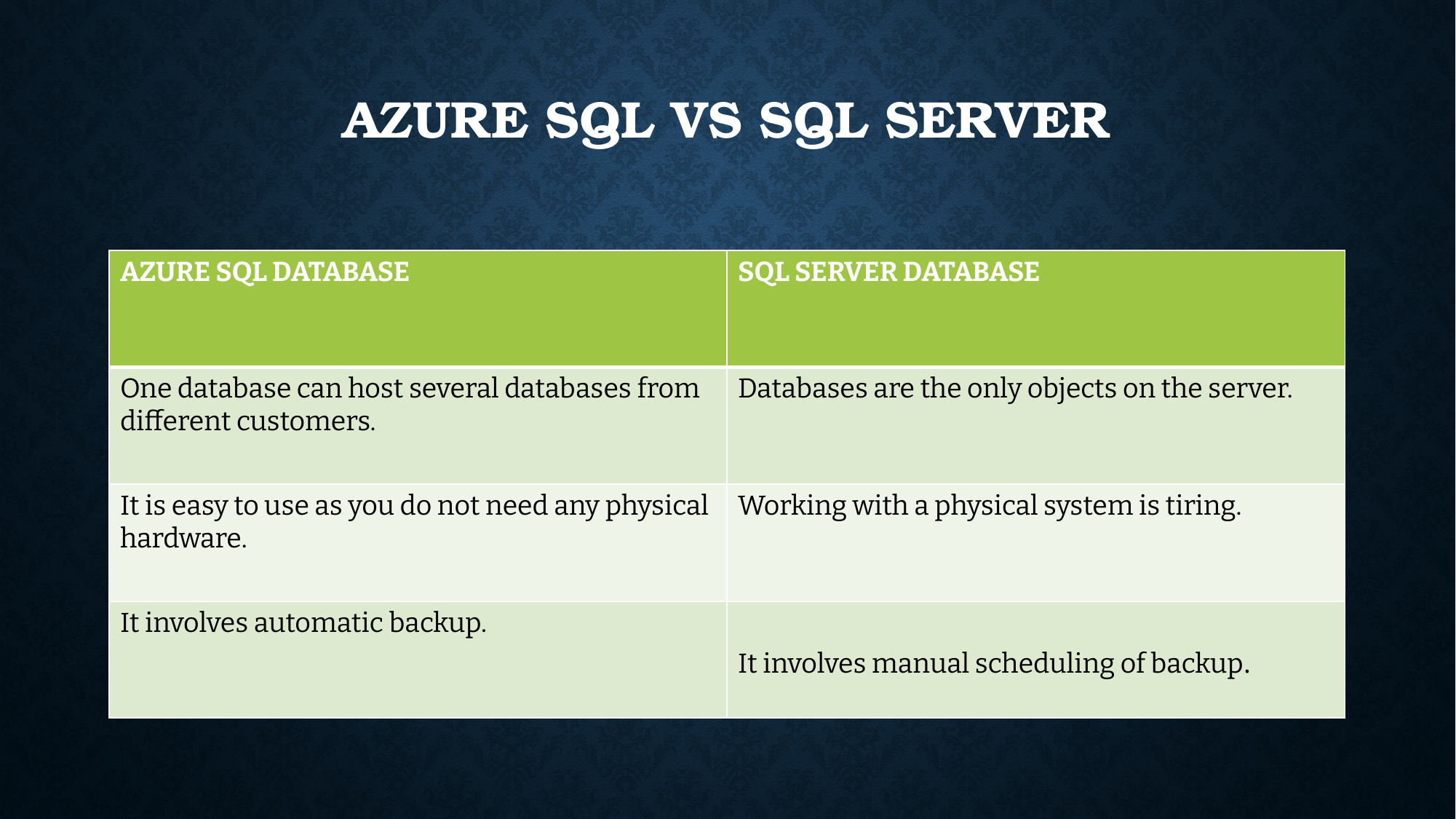

# Azure SQL vs sql server
| AZURE SQL DATABASE | SQL SERVER DATABASE |
| --- | --- |
| One database can host several databases from different customers. | Databases are the only objects on the server. |
| It is easy to use as you do not need any physical hardware. | Working with a physical system is tiring. |
| It involves automatic backup. | It involves manual scheduling of backup. |